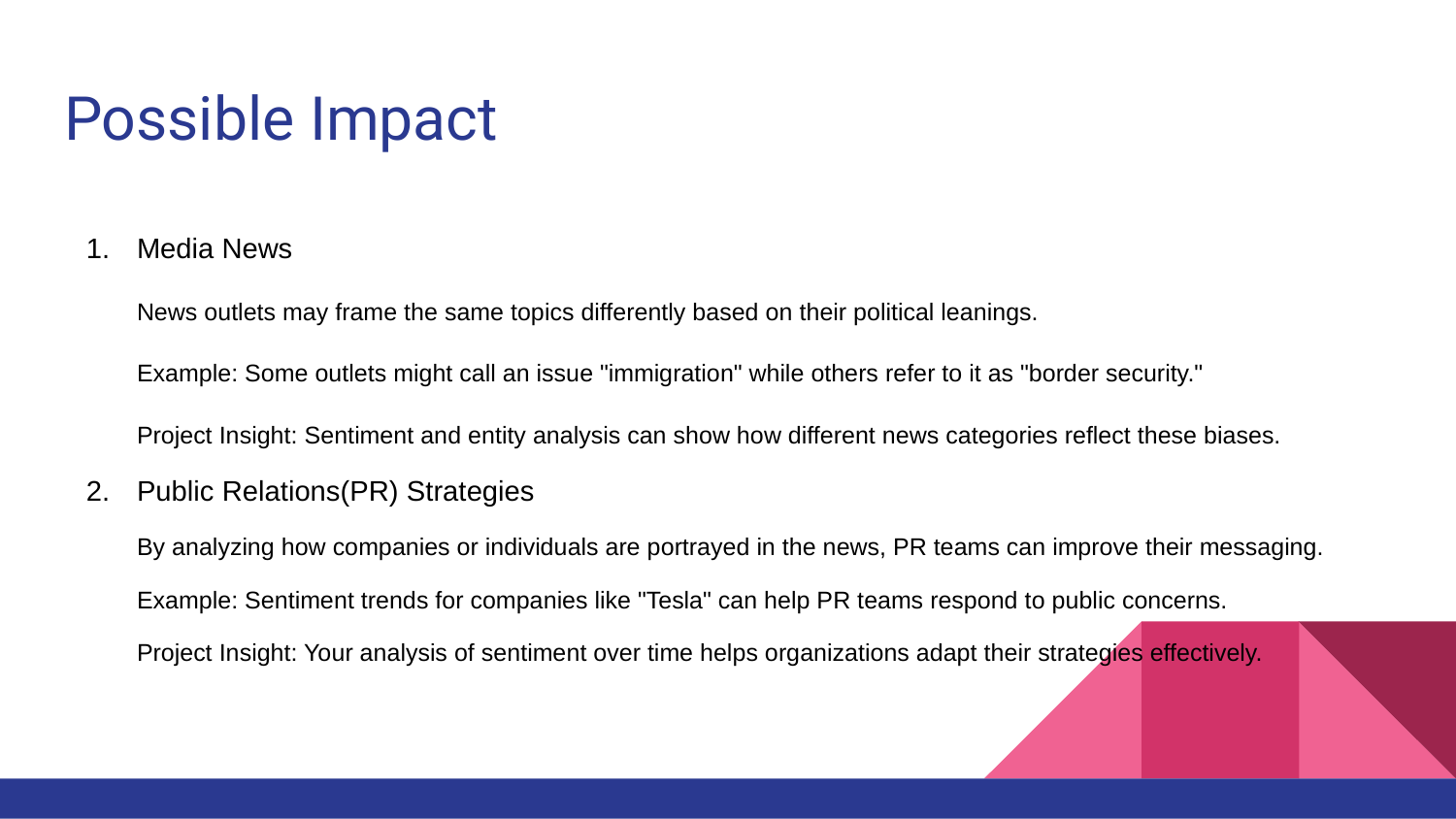

# Possible Impact

Media News
News outlets may frame the same topics differently based on their political leanings.
Example: Some outlets might call an issue "immigration" while others refer to it as "border security."
Project Insight: Sentiment and entity analysis can show how different news categories reflect these biases.
Public Relations(PR) Strategies
By analyzing how companies or individuals are portrayed in the news, PR teams can improve their messaging.
Example: Sentiment trends for companies like "Tesla" can help PR teams respond to public concerns.
Project Insight: Your analysis of sentiment over time helps organizations adapt their strategies effectively.